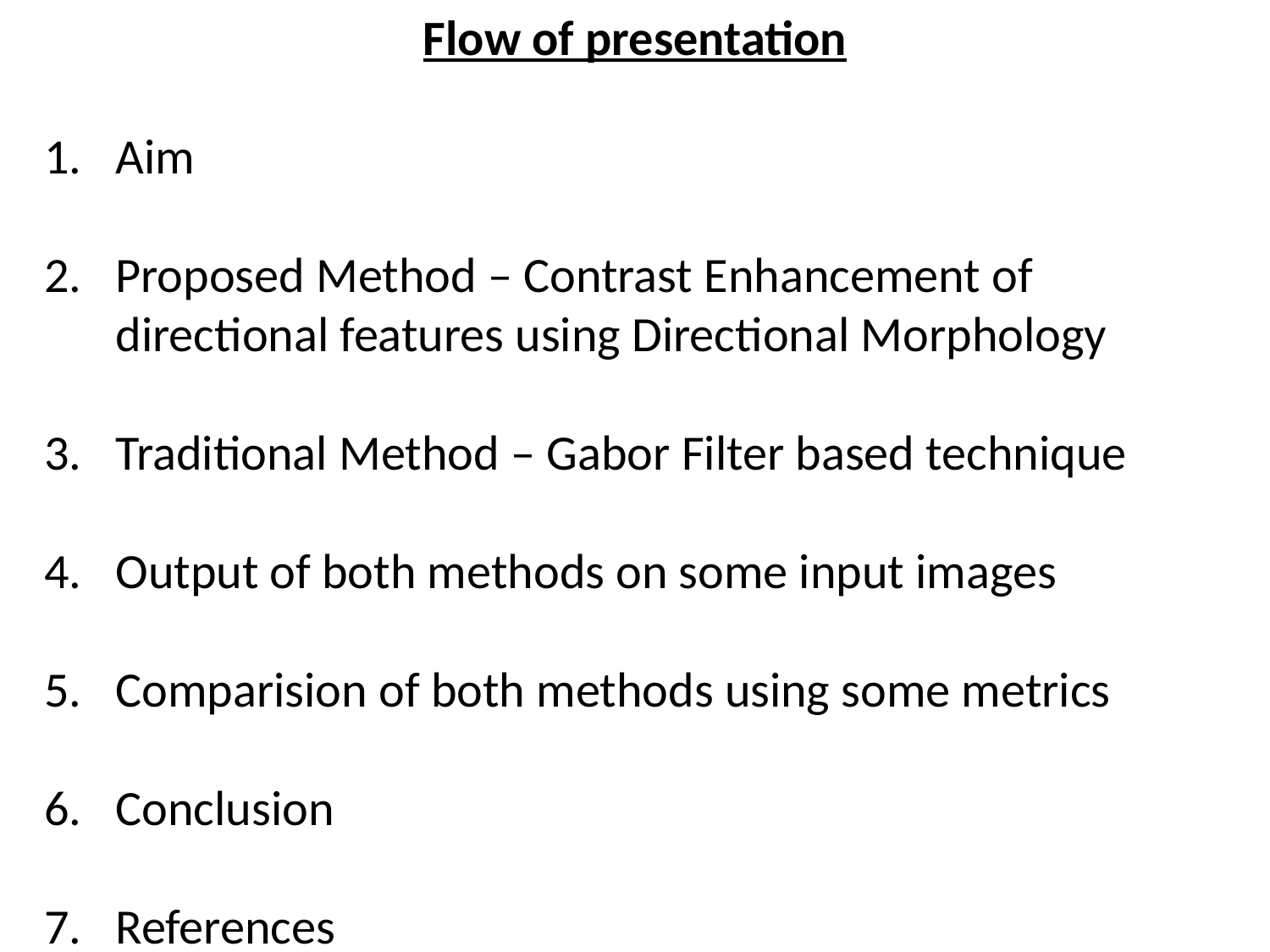

Flow of presentation

Aim

Proposed Method – Contrast Enhancement of directional features using Directional Morphology

Traditional Method – Gabor Filter based technique

Output of both methods on some input images

Comparision of both methods using some metrics

Conclusion

References